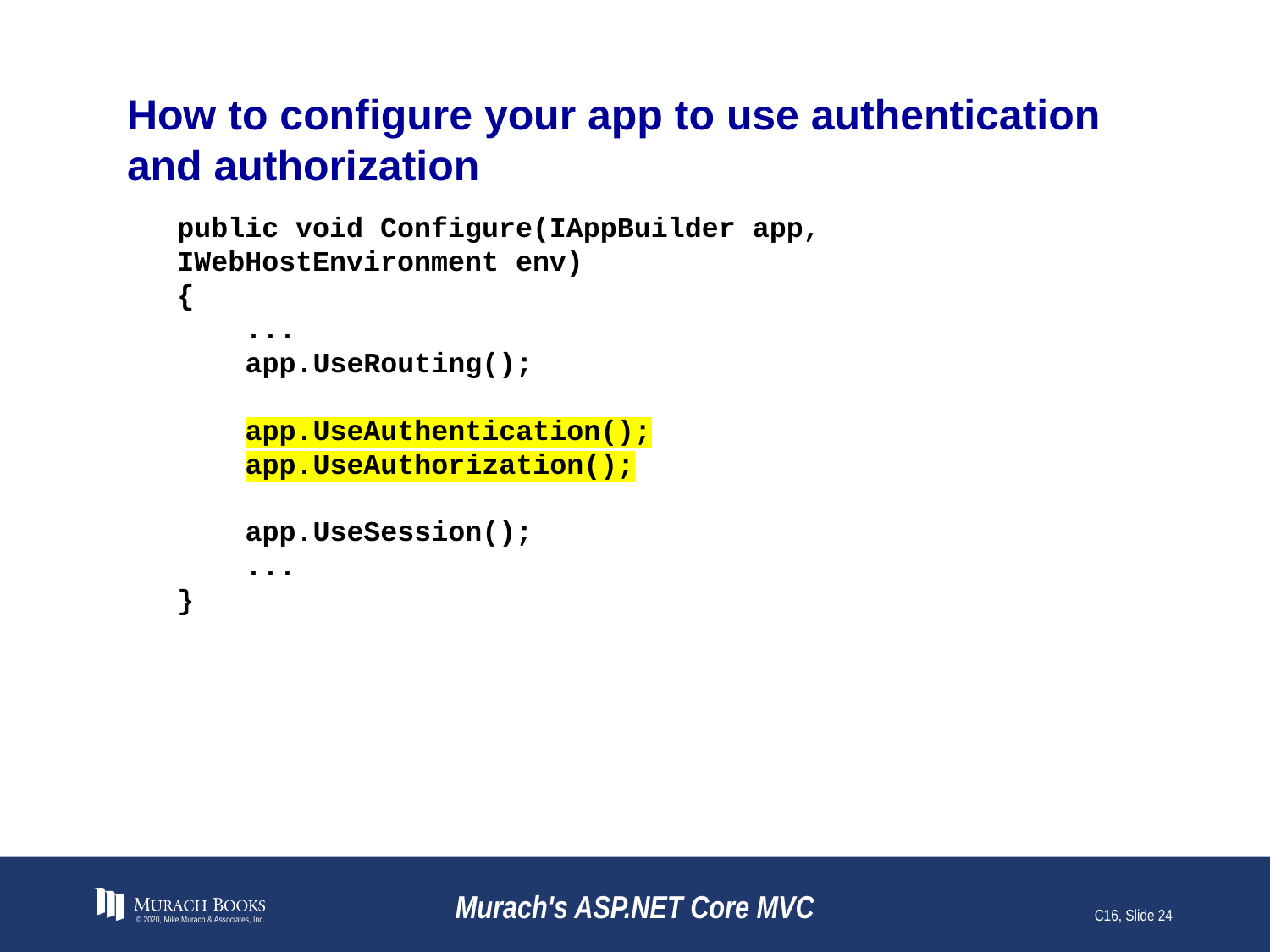

# How to configure your app to use authentication and authorization
public void Configure(IAppBuilder app, IWebHostEnvironment env)
{
    ...
    app.UseRouting();

    app.UseAuthentication();
    app.UseAuthorization();

    app.UseSession();
    ...
}

© 2020, Mike Murach & Associates, Inc.
Murach's ASP.NET Core MVC

C16, Slide 24